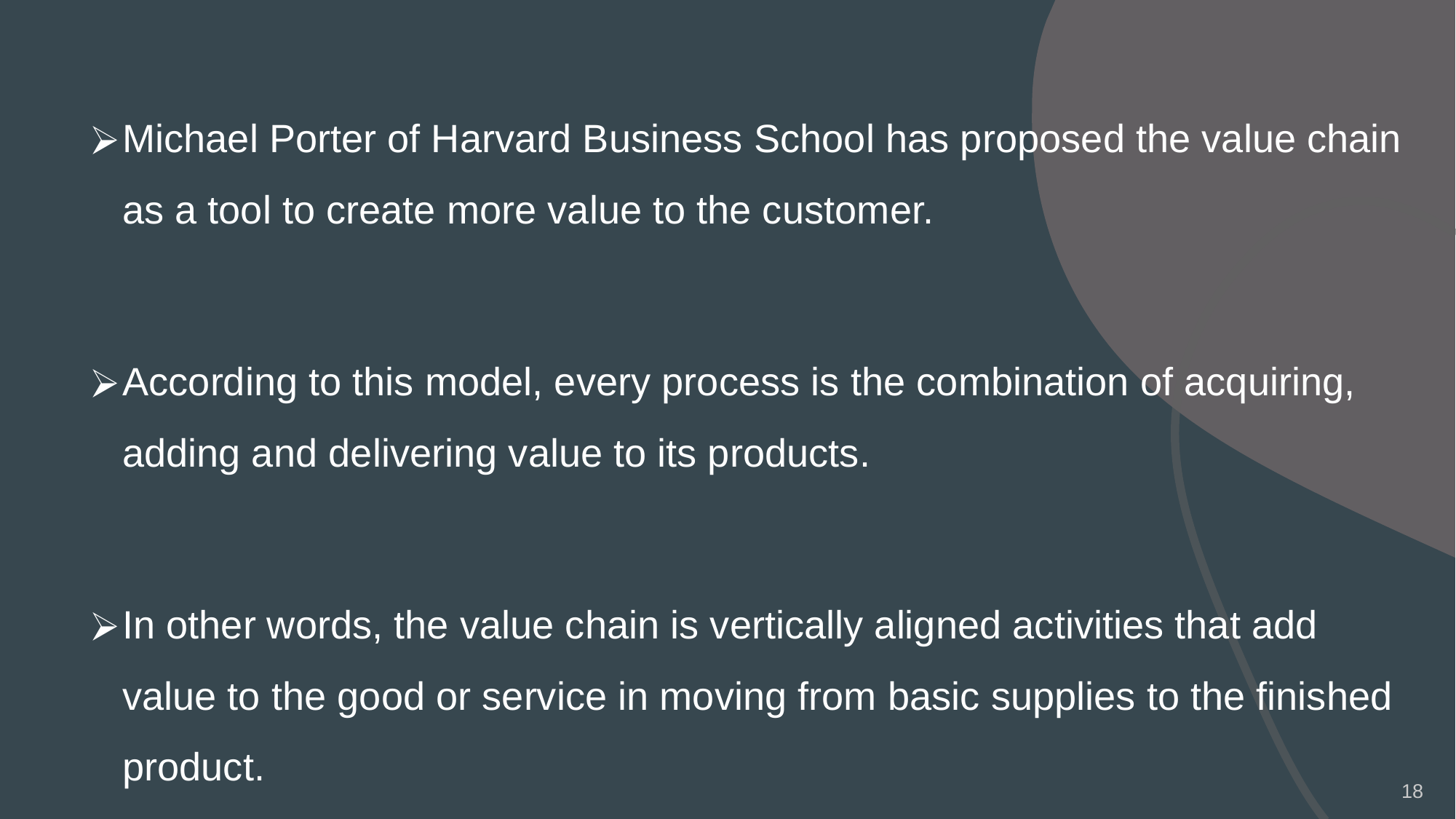

Michael Porter of Harvard Business School has proposed the value chain as a tool to create more value to the customer.

According to this model, every process is the combination of acquiring, adding and delivering value to its products.

In other words, the value chain is vertically aligned activities that add value to the good or service in moving from basic supplies to the finished product.

18